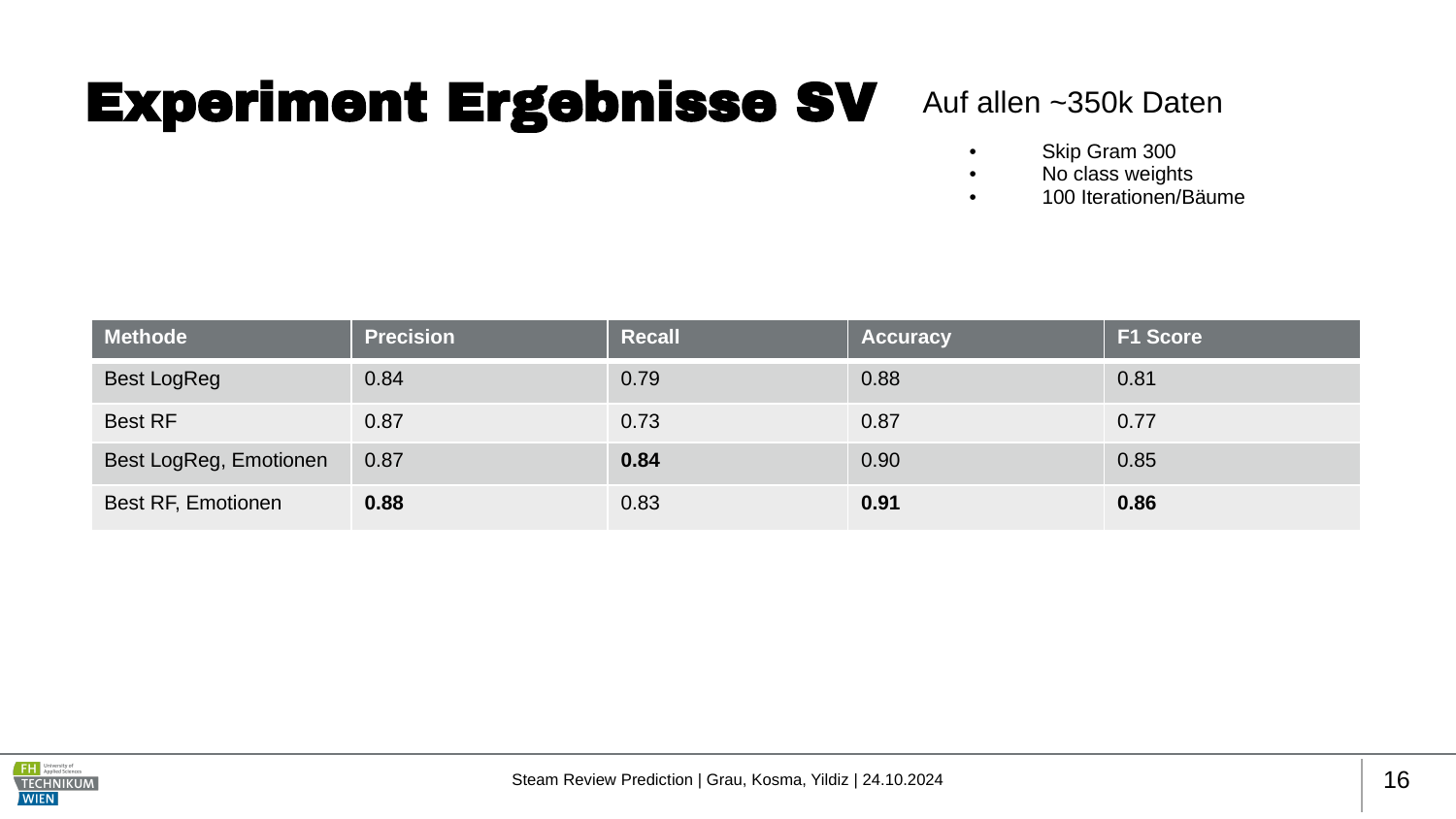

Auf allen ~350k Daten
# Experiment Ergebnisse SV
Skip Gram 300
No class weights
100 Iterationen/Bäume
| Methode | Precision | Recall | Accuracy | F1 Score |
| --- | --- | --- | --- | --- |
| Best LogReg | 0.84 | 0.79 | 0.88 | 0.81 |
| Best RF | 0.87 | 0.73 | 0.87 | 0.77 |
| Best LogReg, Emotionen | 0.87 | 0.84 | 0.90 | 0.85 |
| Best RF, Emotionen | 0.88 | 0.83 | 0.91 | 0.86 |
Steam Review Prediction | Grau, Kosma, Yildiz | 24.10.2024
16